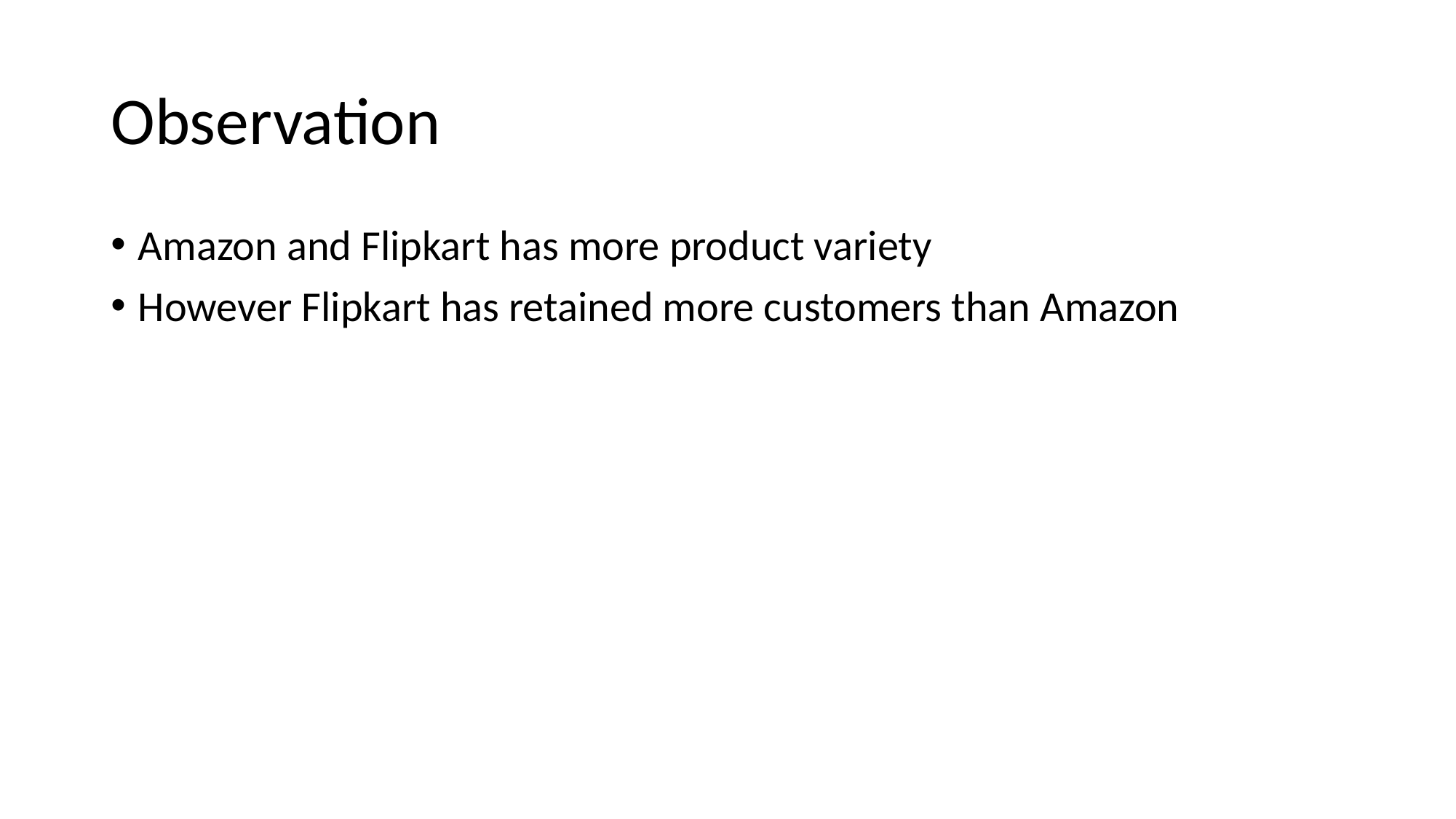

# Observation
Amazon and Flipkart has more product variety
However Flipkart has retained more customers than Amazon